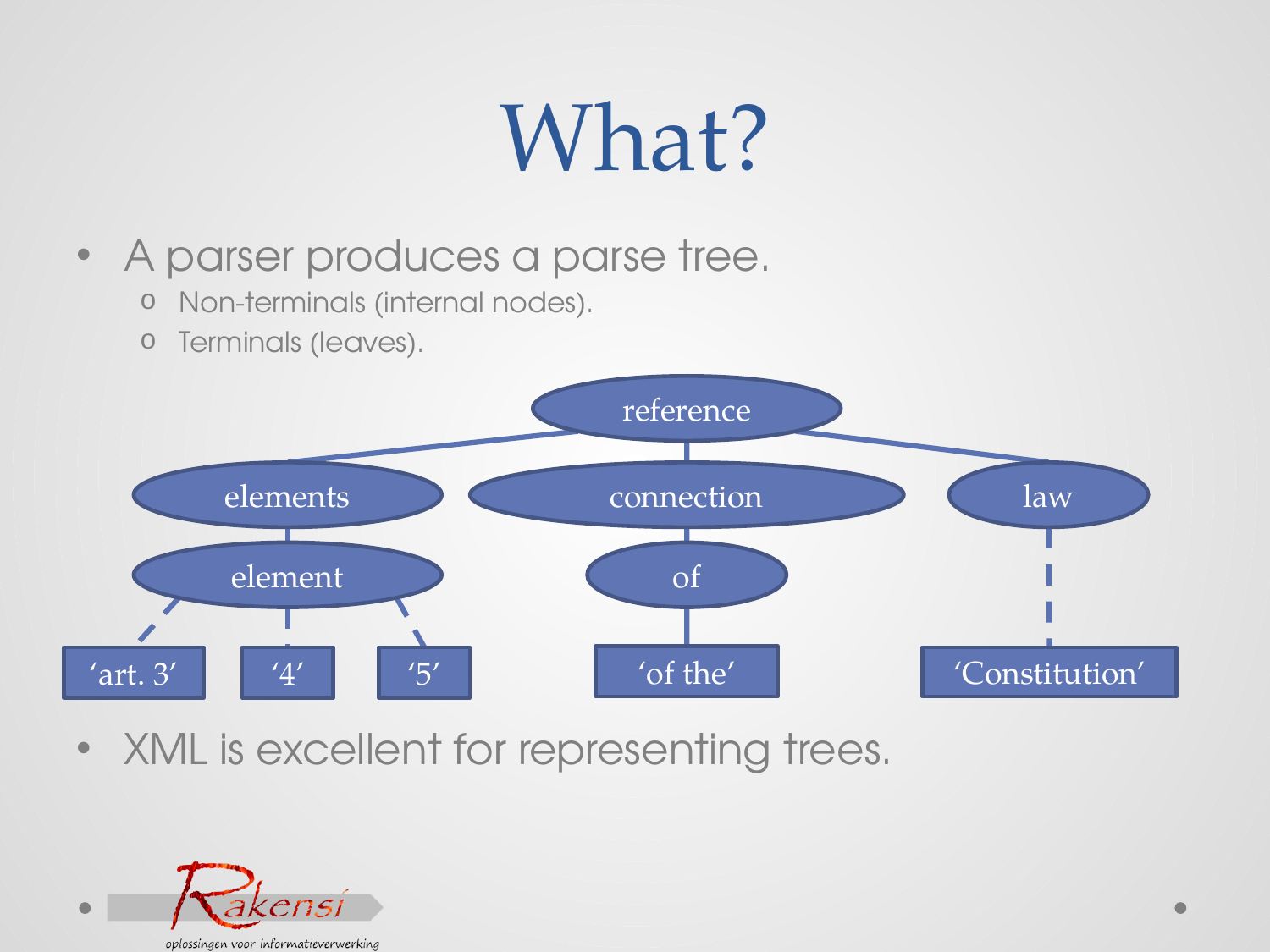

# What?
A parser produces a parse tree.
Non-terminals (internal nodes).
Terminals (leaves).

XML is excellent for representing trees.
reference
elements
connection
law
element
of
‘of the’
‘art. 3’
‘4’
‘5’
‘Constitution’